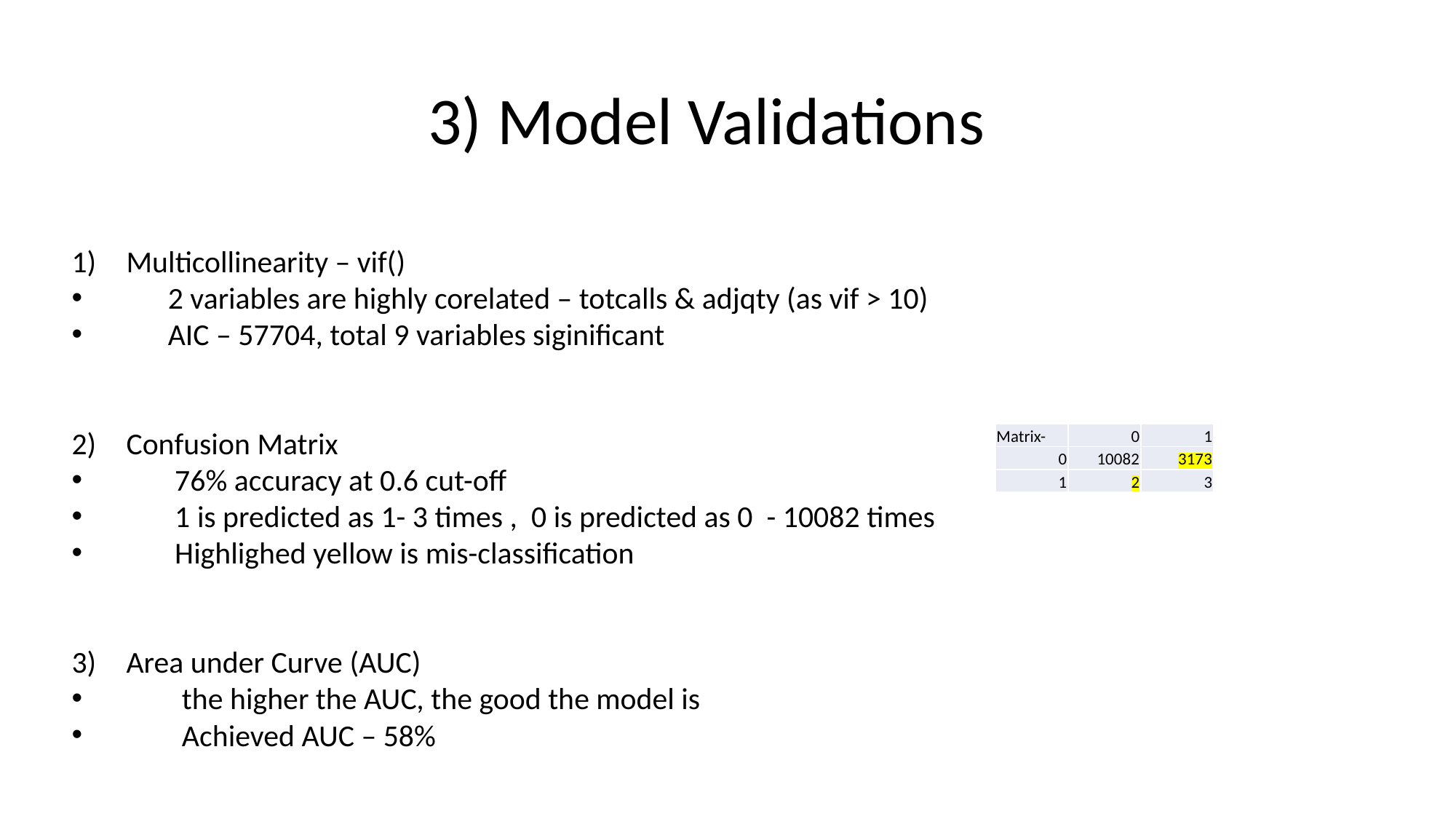

# 3) Model Validations
Multicollinearity – vif()
        2 variables are highly corelated – totcalls & adjqty (as vif > 10)
        AIC – 57704, total 9 variables siginificant

Confusion Matrix
       76% accuracy at 0.6 cut-off
       1 is predicted as 1- 3 times ,  0 is predicted as 0  - 10082 times
       Highlighed yellow is mis-classification

Area under Curve (AUC)
          the higher the AUC, the good the model is
          Achieved AUC – 58%

| Matrix- | 0 | 1 |
| --- | --- | --- |
| 0 | 10082 | 3173 |
| 1 | 2 | 3 |